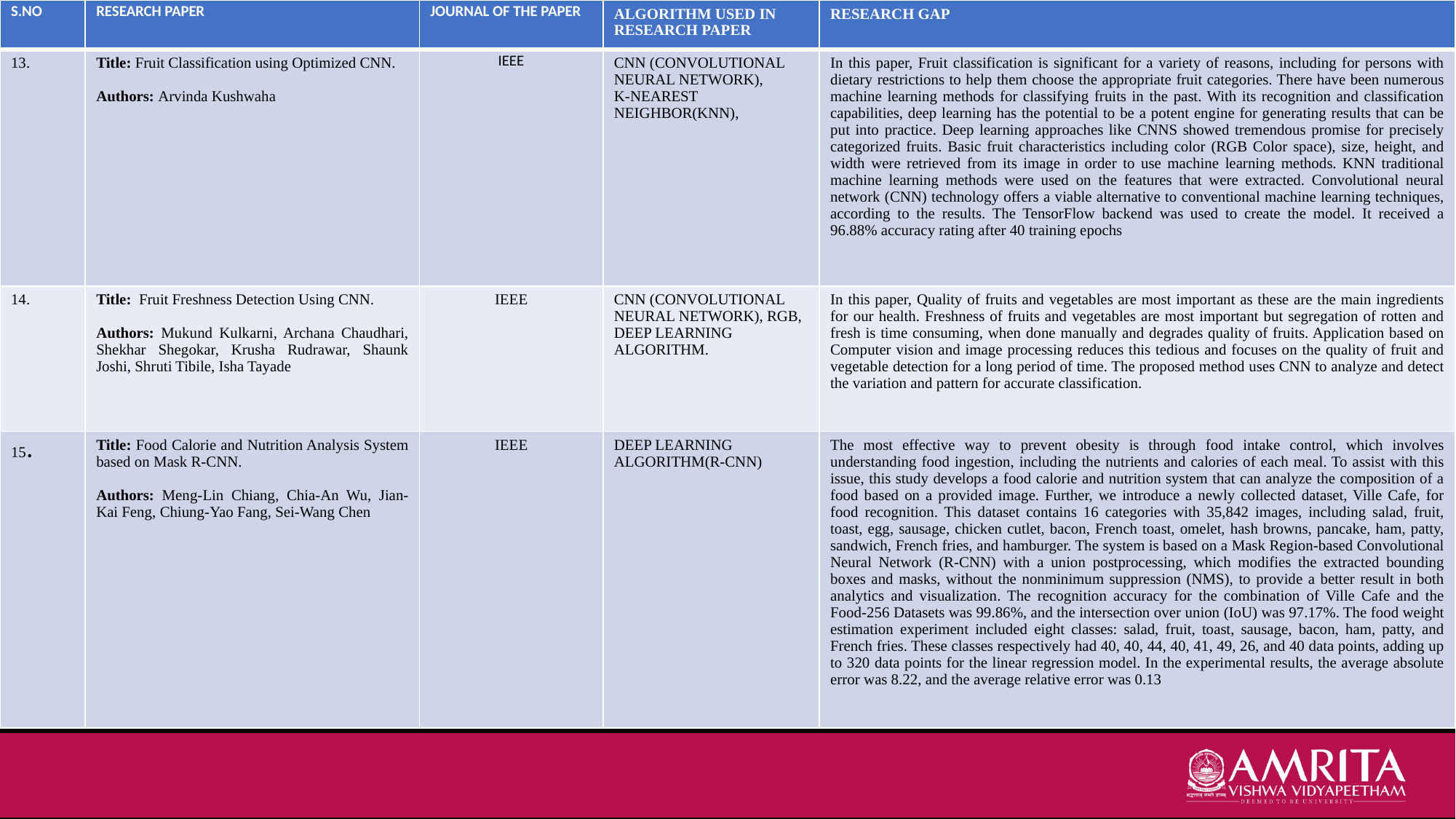

| S.NO | RESEARCH PAPER | JOURNAL OF THE PAPER | ALGORITHM USED IN RESEARCH PAPER | RESEARCH GAP |
| --- | --- | --- | --- | --- |
| 13. | Title: Fruit Classification using Optimized CNN. Authors: Arvinda Kushwaha | IEEE | CNN (CONVOLUTIONAL NEURAL NETWORK), K-NEAREST NEIGHBOR(KNN), | In this paper, Fruit classification is significant for a variety of reasons, including for persons with dietary restrictions to help them choose the appropriate fruit categories. There have been numerous machine learning methods for classifying fruits in the past. With its recognition and classification capabilities, deep learning has the potential to be a potent engine for generating results that can be put into practice. Deep learning approaches like CNNS showed tremendous promise for precisely categorized fruits. Basic fruit characteristics including color (RGB Color space), size, height, and width were retrieved from its image in order to use machine learning methods. KNN traditional machine learning methods were used on the features that were extracted. Convolutional neural network (CNN) technology offers a viable alternative to conventional machine learning techniques, according to the results. The TensorFlow backend was used to create the model. It received a 96.88% accuracy rating after 40 training epochs |
| 14. | Title: Fruit Freshness Detection Using CNN. Authors: Mukund Kulkarni, Archana Chaudhari, Shekhar Shegokar, Krusha Rudrawar, Shaunk Joshi, Shruti Tibile, Isha Tayade | IEEE | CNN (CONVOLUTIONAL NEURAL NETWORK), RGB, DEEP LEARNING ALGORITHM. | In this paper, Quality of fruits and vegetables are most important as these are the main ingredients for our health. Freshness of fruits and vegetables are most important but segregation of rotten and fresh is time consuming, when done manually and degrades quality of fruits. Application based on Computer vision and image processing reduces this tedious and focuses on the quality of fruit and vegetable detection for a long period of time. The proposed method uses CNN to analyze and detect the variation and pattern for accurate classification. |
| 15. | Title: Food Calorie and Nutrition Analysis System based on Mask R-CNN. Authors: Meng-Lin Chiang, Chia-An Wu, Jian-Kai Feng, Chiung-Yao Fang, Sei-Wang Chen | IEEE | DEEP LEARNING ALGORITHM(R-CNN) | The most effective way to prevent obesity is through food intake control, which involves understanding food ingestion, including the nutrients and calories of each meal. To assist with this issue, this study develops a food calorie and nutrition system that can analyze the composition of a food based on a provided image. Further, we introduce a newly collected dataset, Ville Cafe, for food recognition. This dataset contains 16 categories with 35,842 images, including salad, fruit, toast, egg, sausage, chicken cutlet, bacon, French toast, omelet, hash browns, pancake, ham, patty, sandwich, French fries, and hamburger. The system is based on a Mask Region-based Convolutional Neural Network (R-CNN) with a union postprocessing, which modifies the extracted bounding boxes and masks, without the nonminimum suppression (NMS), to provide a better result in both analytics and visualization. The recognition accuracy for the combination of Ville Cafe and the Food-256 Datasets was 99.86%, and the intersection over union (IoU) was 97.17%. The food weight estimation experiment included eight classes: salad, fruit, toast, sausage, bacon, ham, patty, and French fries. These classes respectively had 40, 40, 44, 40, 41, 49, 26, and 40 data points, adding up to 320 data points for the linear regression model. In the experimental results, the average absolute error was 8.22, and the average relative error was 0.13 |